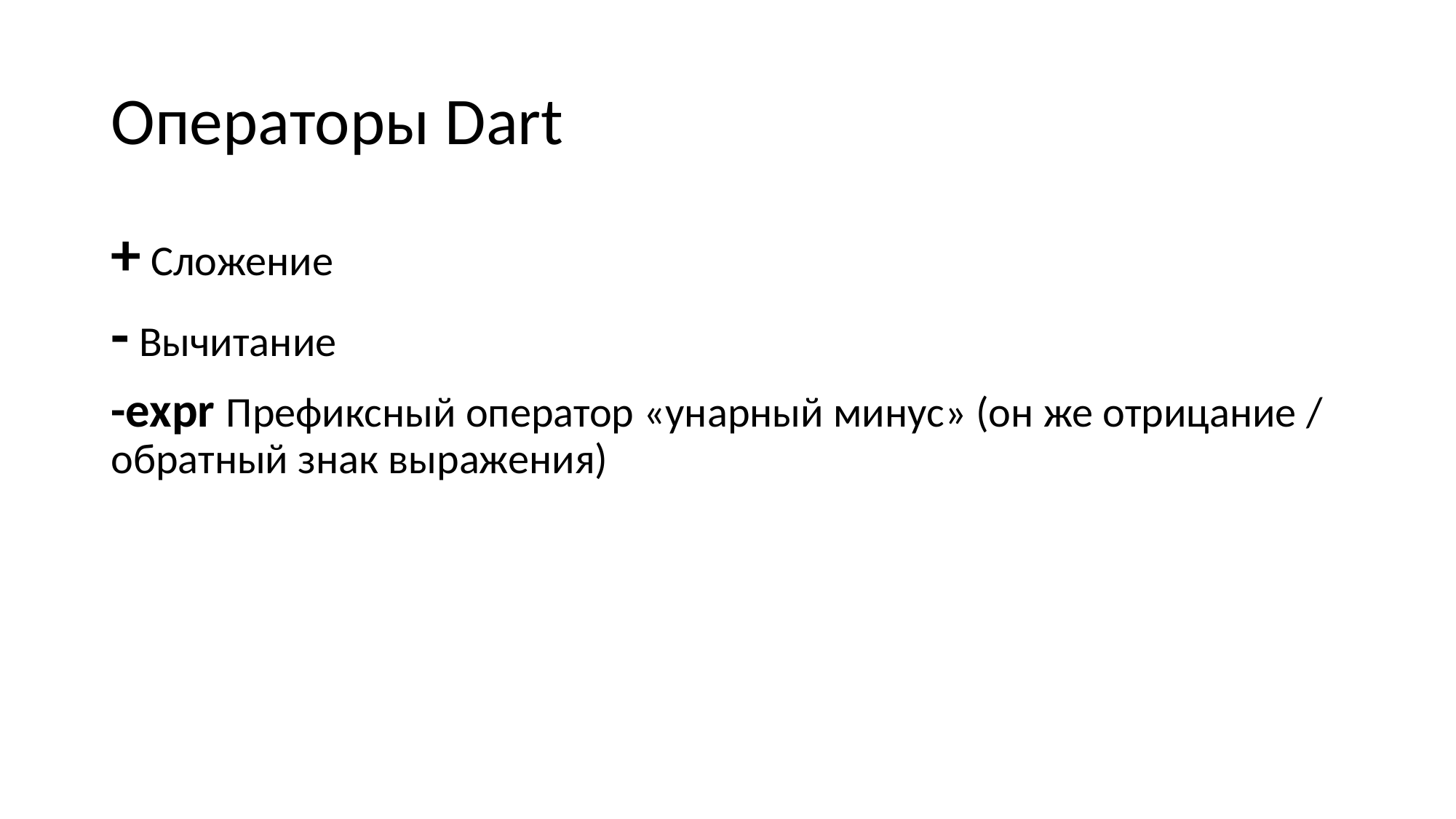

# Операторы Dart
+ Сложение
- Вычитание
-expr Префиксный оператор «унарный минус» (он же отрицание / обратный знак выражения)